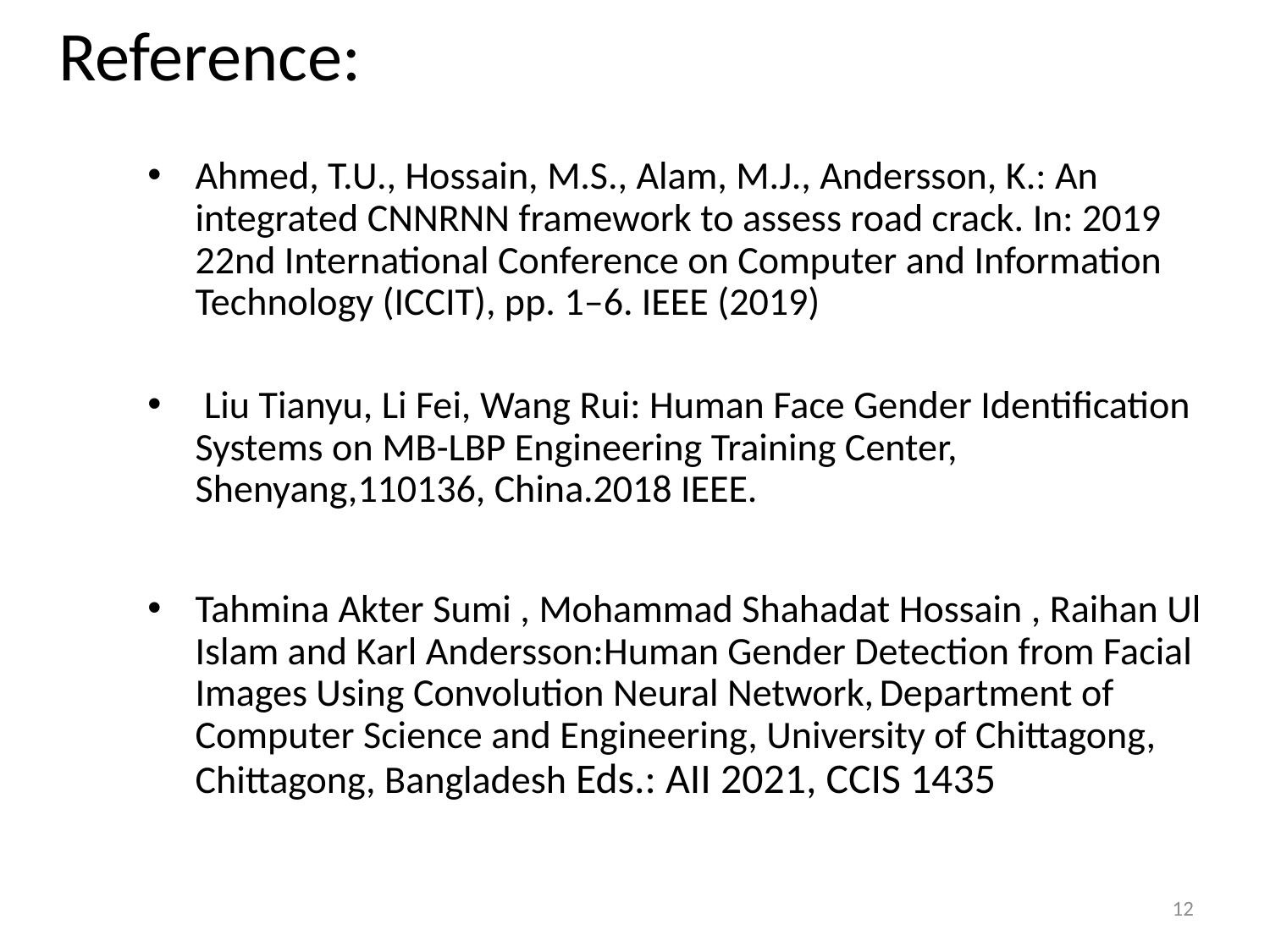

# Reference:

Ahmed, T.U., Hossain, M.S., Alam, M.J., Andersson, K.: An integrated CNNRNN framework to assess road crack. In: 2019 22nd International Conference on Computer and Information Technology (ICCIT), pp. 1–6. IEEE (2019)

 Liu Tianyu, Li Fei, Wang Rui: Human Face Gender Identification Systems on MB-LBP Engineering Training Center, Shenyang,110136, China.2018 IEEE.

Tahmina Akter Sumi , Mohammad Shahadat Hossain , Raihan Ul Islam and Karl Andersson:Human Gender Detection from Facial Images Using Convolution Neural Network, Department of Computer Science and Engineering, University of Chittagong, Chittagong, Bangladesh Eds.: AII 2021, CCIS 1435

12